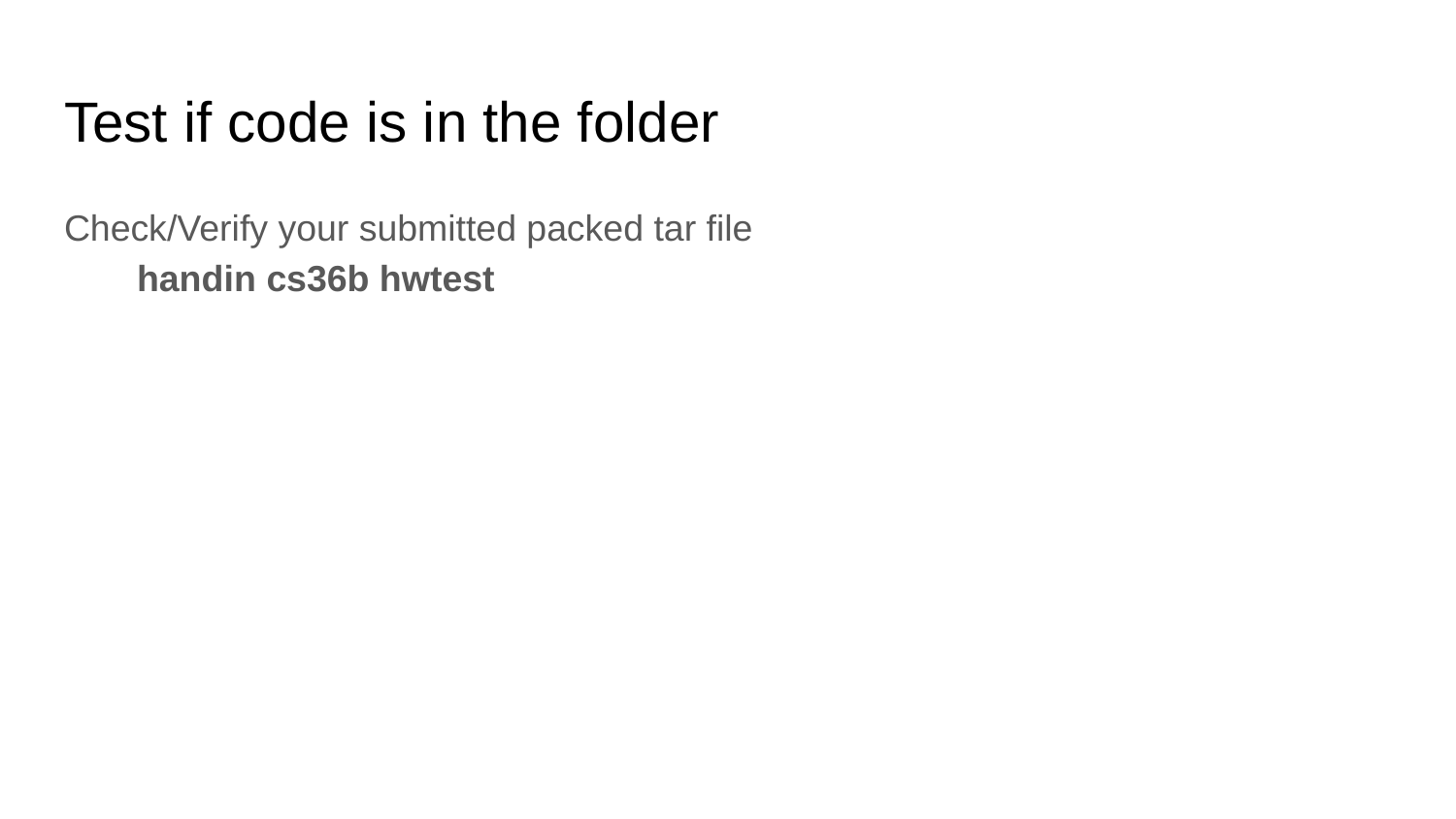

# Test if code is in the folder
Check/Verify your submitted packed tar file
handin cs36b hwtest